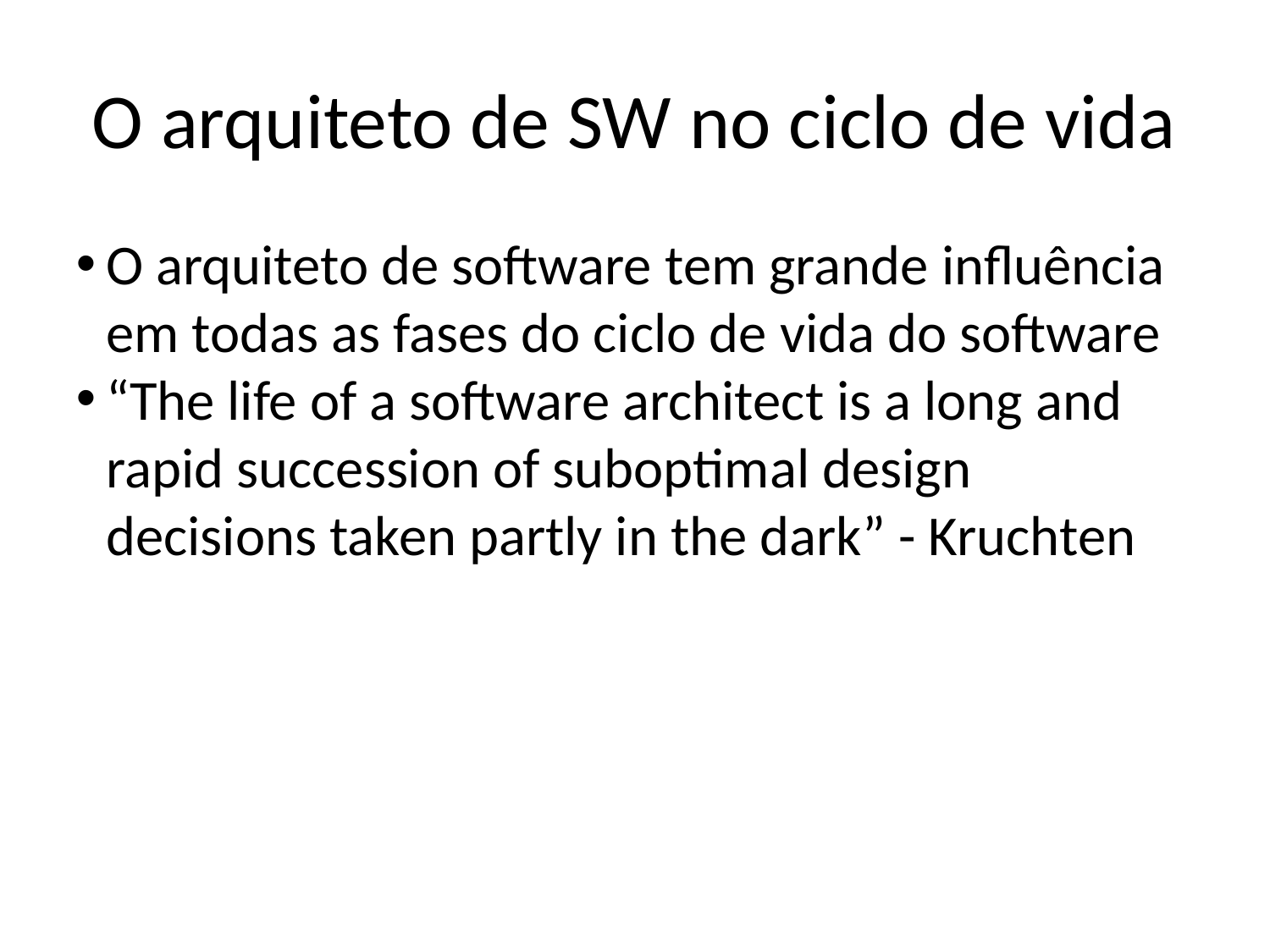

O arquiteto de SW no ciclo de vida
O arquiteto de software tem grande influência em todas as fases do ciclo de vida do software
“The life of a software architect is a long and rapid succession of suboptimal design decisions taken partly in the dark” - Kruchten